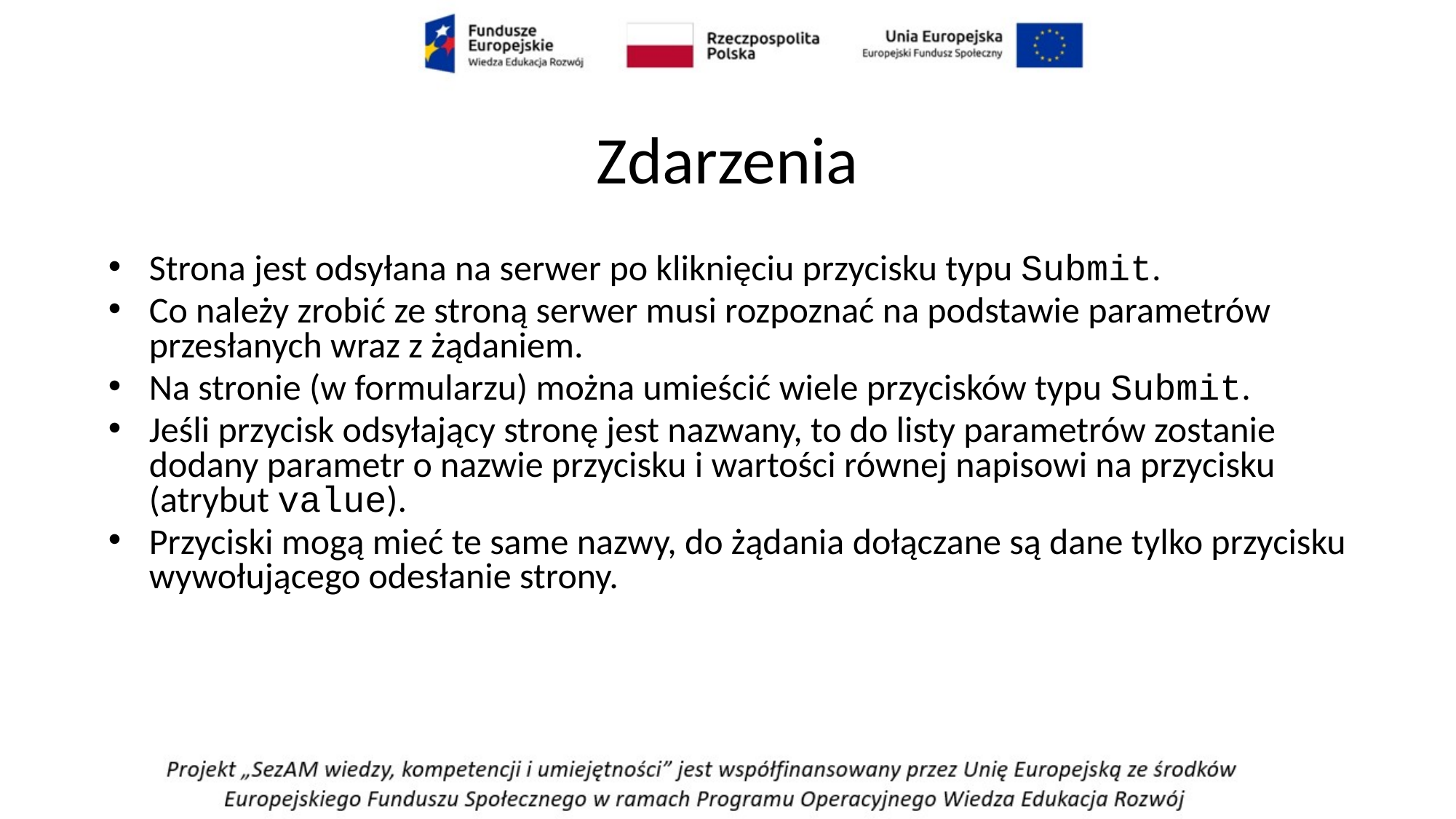

# Zdarzenia
Strona jest odsyłana na serwer po kliknięciu przycisku typu Submit.
Co należy zrobić ze stroną serwer musi rozpoznać na podstawie parametrów przesłanych wraz z żądaniem.
Na stronie (w formularzu) można umieścić wiele przycisków typu Submit.
Jeśli przycisk odsyłający stronę jest nazwany, to do listy parametrów zostanie dodany parametr o nazwie przycisku i wartości równej napisowi na przycisku (atrybut value).
Przyciski mogą mieć te same nazwy, do żądania dołączane są dane tylko przycisku wywołującego odesłanie strony.